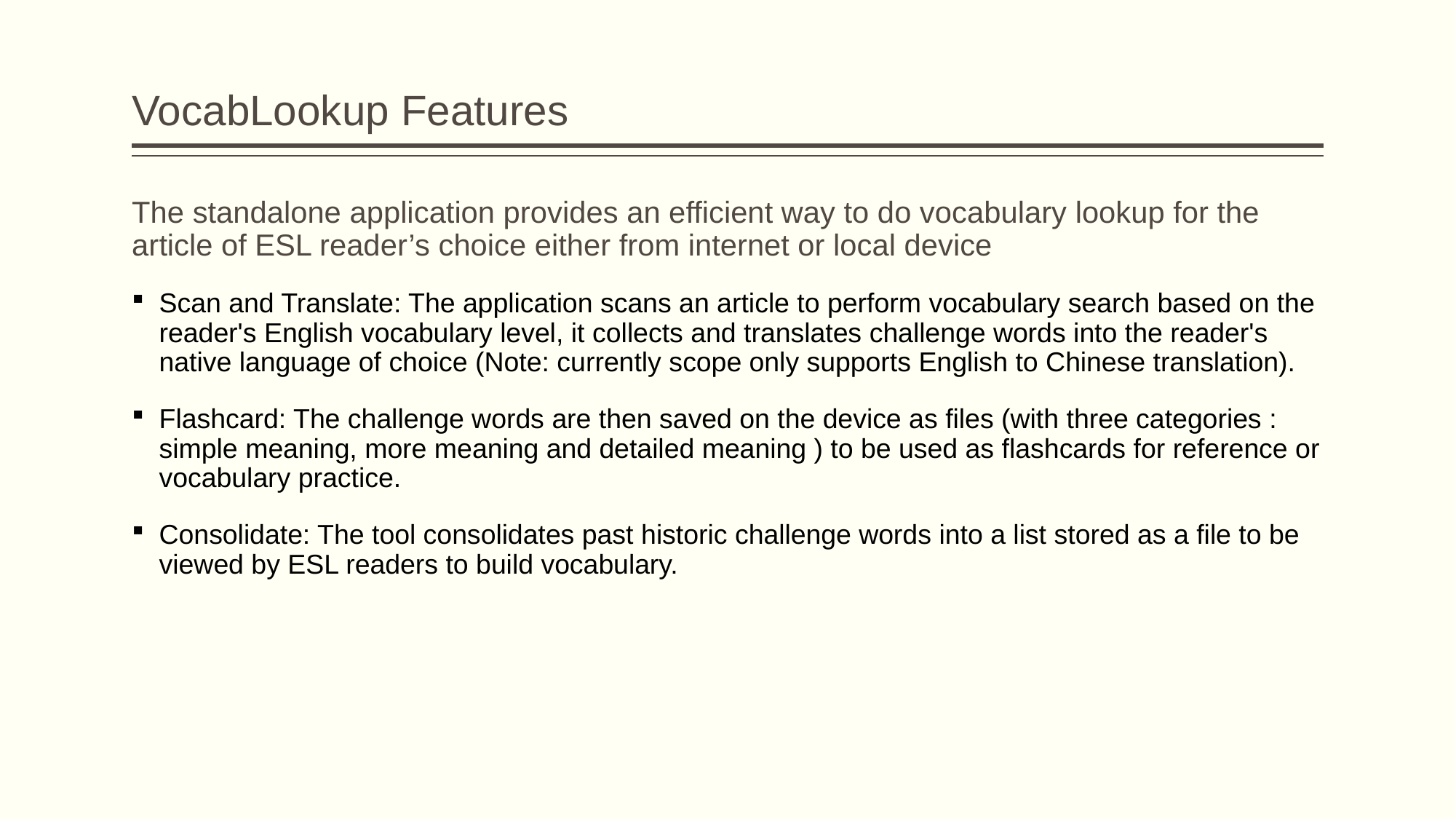

# VocabLookup Features
The standalone application provides an efficient way to do vocabulary lookup for the article of ESL reader’s choice either from internet or local device
Scan and Translate: The application scans an article to perform vocabulary search based on the reader's English vocabulary level, it collects and translates challenge words into the reader's native language of choice (Note: currently scope only supports English to Chinese translation).
Flashcard: The challenge words are then saved on the device as files (with three categories : simple meaning, more meaning and detailed meaning ) to be used as flashcards for reference or vocabulary practice.
Consolidate: The tool consolidates past historic challenge words into a list stored as a file to be viewed by ESL readers to build vocabulary.